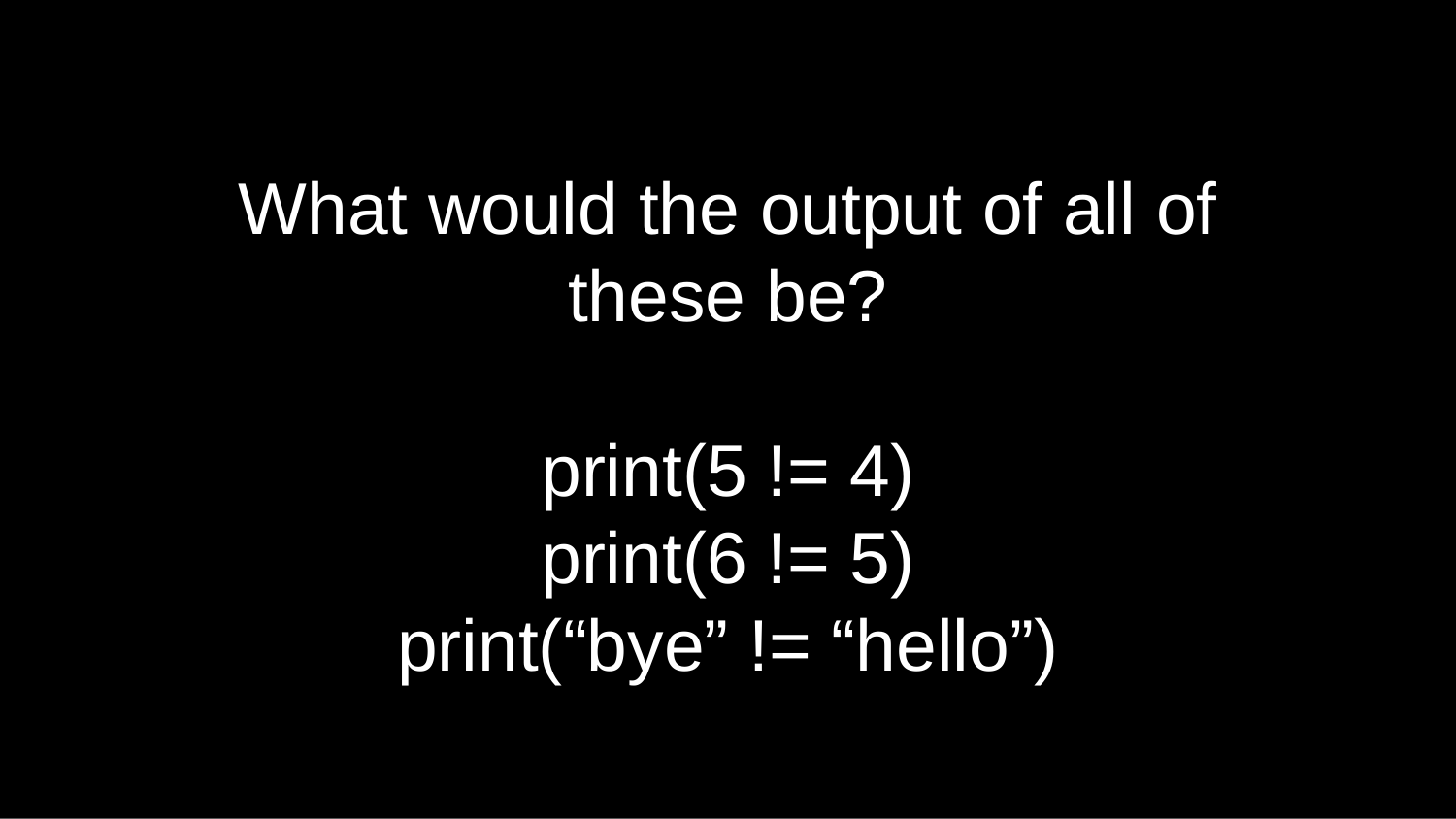

# What would the output of all of these be?

print(5 != 4)
print(6 != 5)
print(“bye” != “hello”)